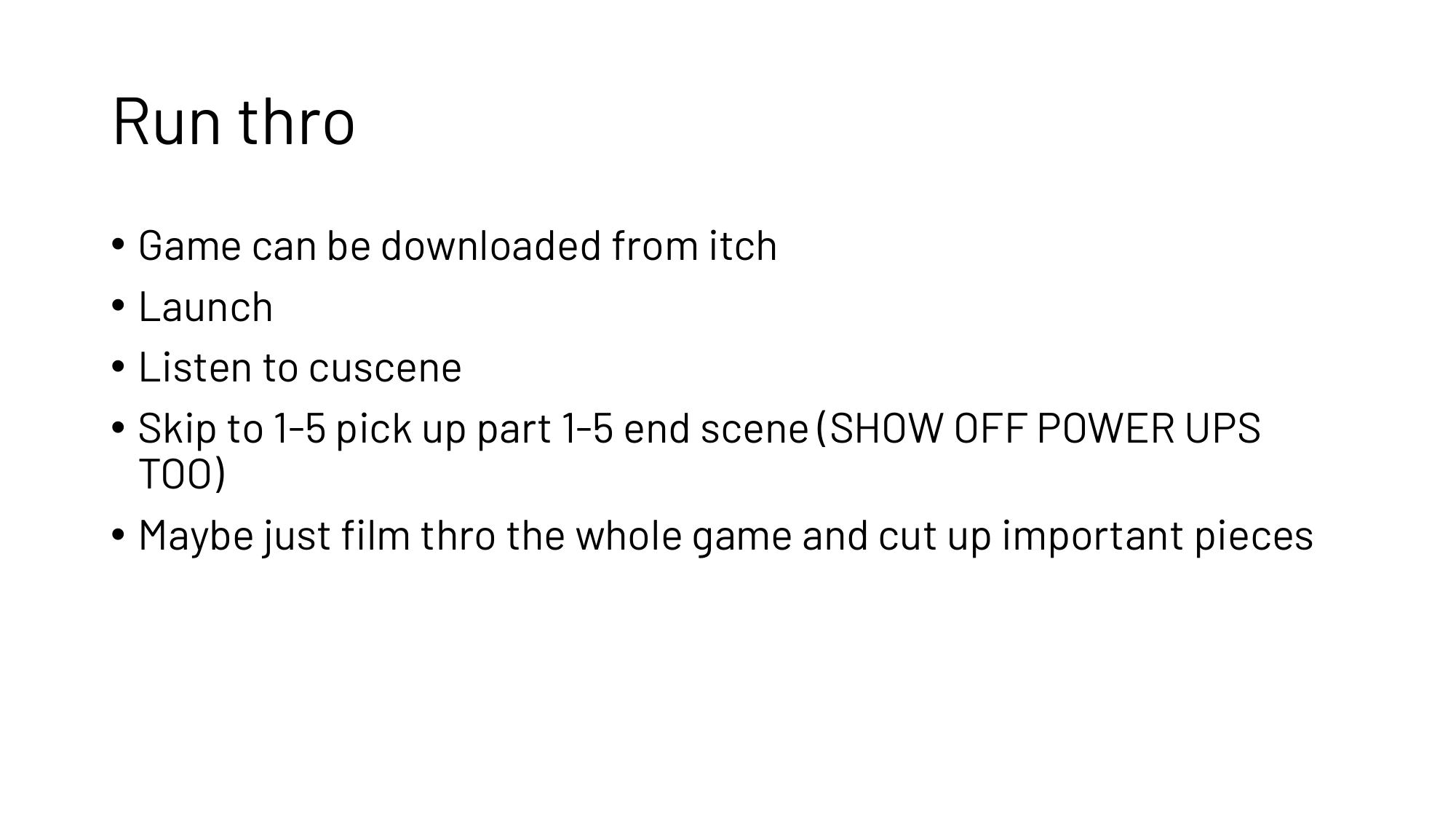

# Run thro
Game can be downloaded from itch
Launch
Listen to cuscene
Skip to 1-5 pick up part 1-5 end scene (SHOW OFF POWER UPS TOO)
Maybe just film thro the whole game and cut up important pieces